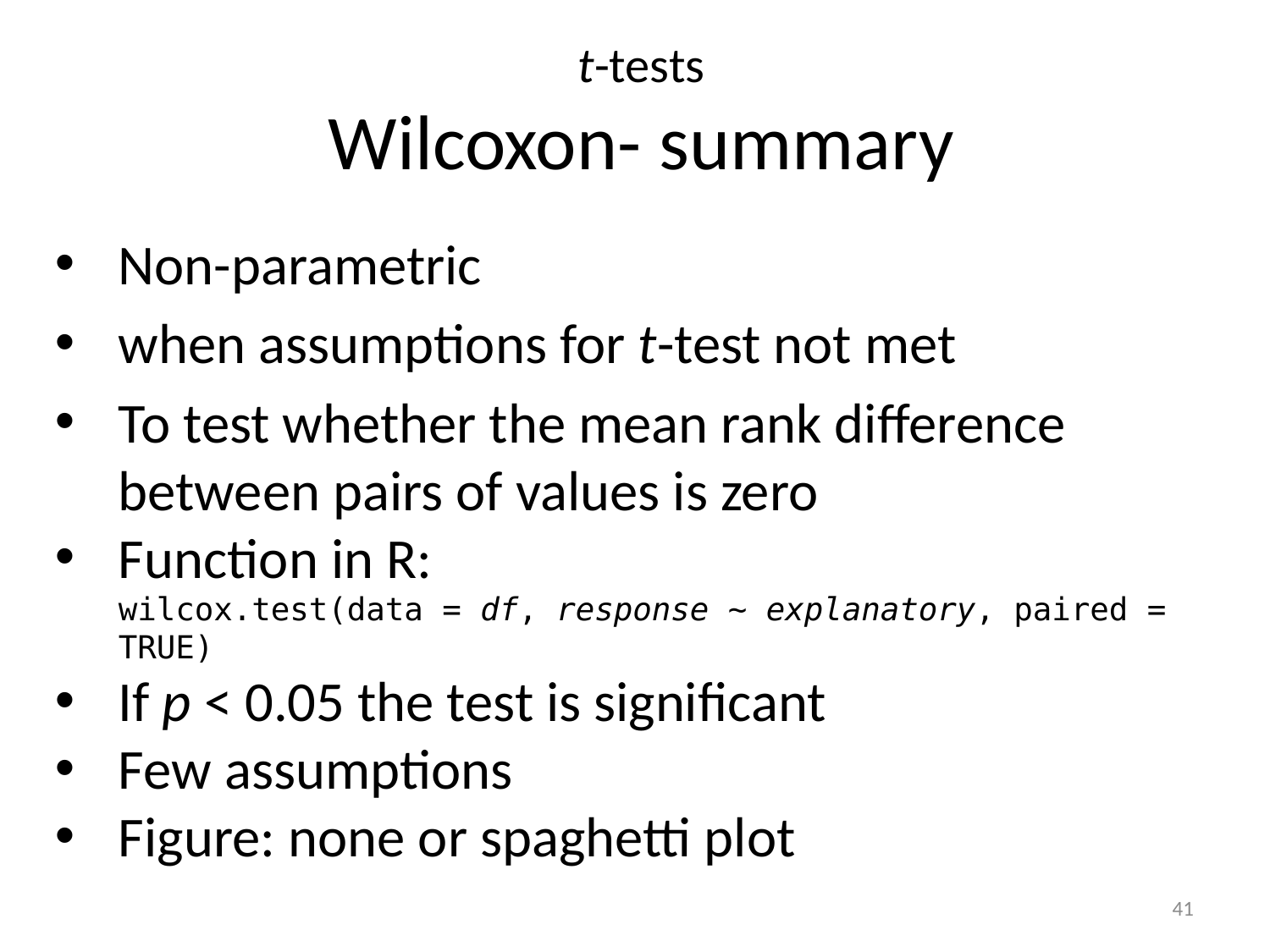

t-tests
Wilcoxon- summary
Non-parametric
when assumptions for t-test not met
To test whether the mean rank difference between pairs of values is zero
Function in R:
wilcox.test(data = df, response ~ explanatory, paired = TRUE)
If p < 0.05 the test is significant
Few assumptions
Figure: none or spaghetti plot

41